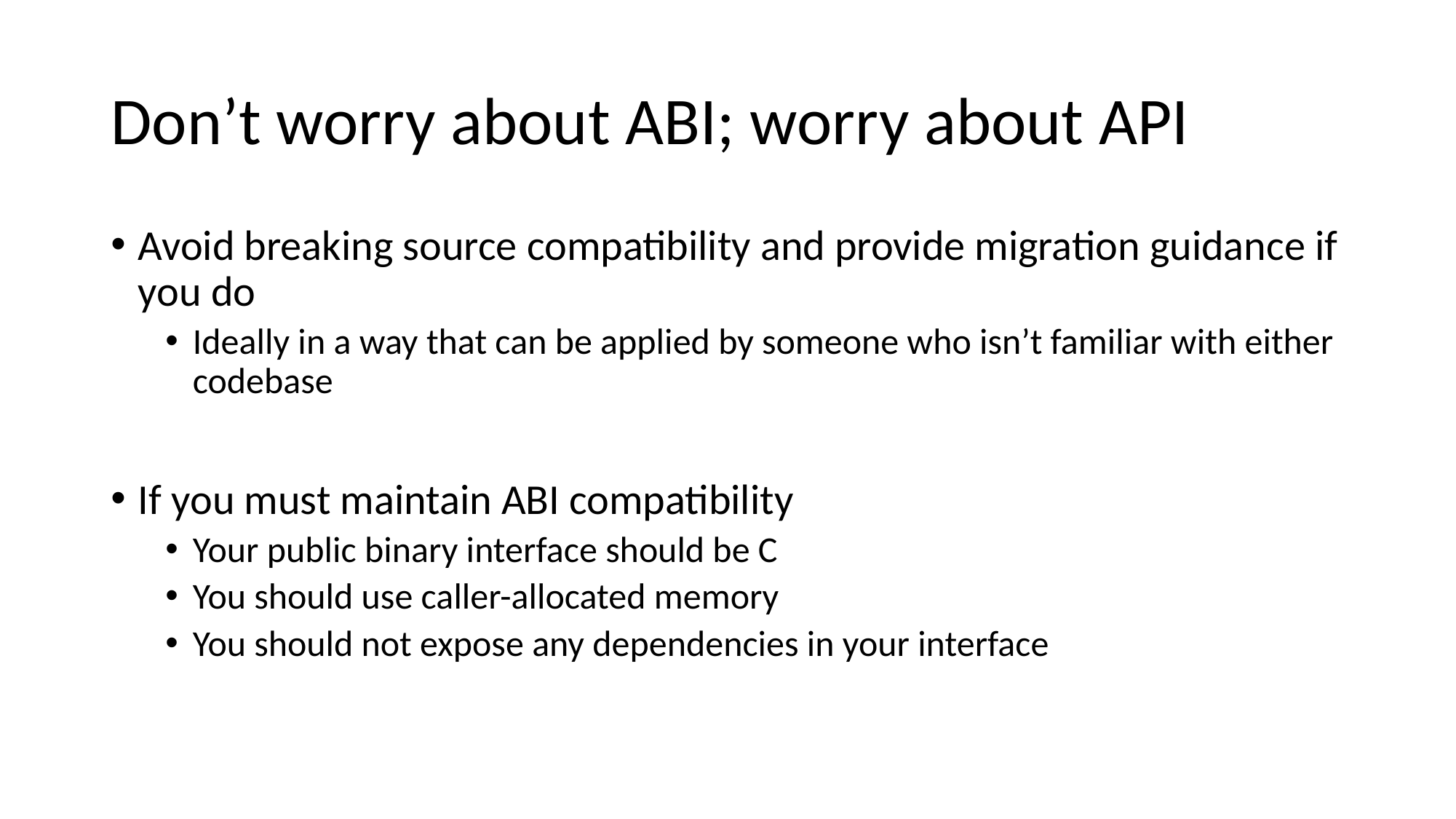

# Don’t worry about ABI; worry about API
Avoid breaking source compatibility and provide migration guidance if you do
Ideally in a way that can be applied by someone who isn’t familiar with either codebase

If you must maintain ABI compatibility
Your public binary interface should be C
You should use caller-allocated memory
You should not expose any dependencies in your interface